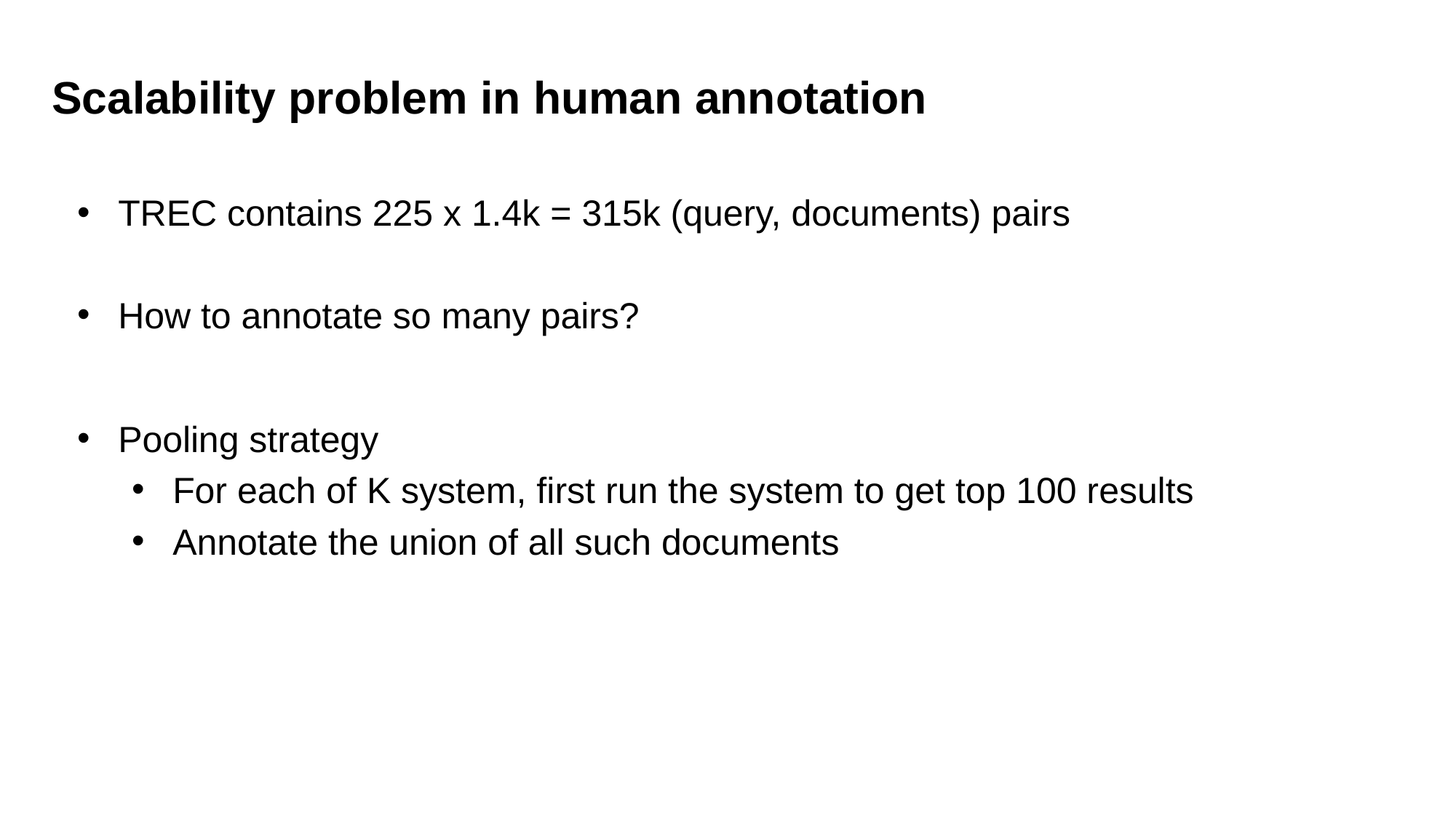

Scalability problem in human annotation
TREC contains 225 x 1.4k = 315k (query, documents) pairs

How to annotate so many pairs?
Pooling strategy
For each of K system, first run the system to get top 100 results
Annotate the union of all such documents
20